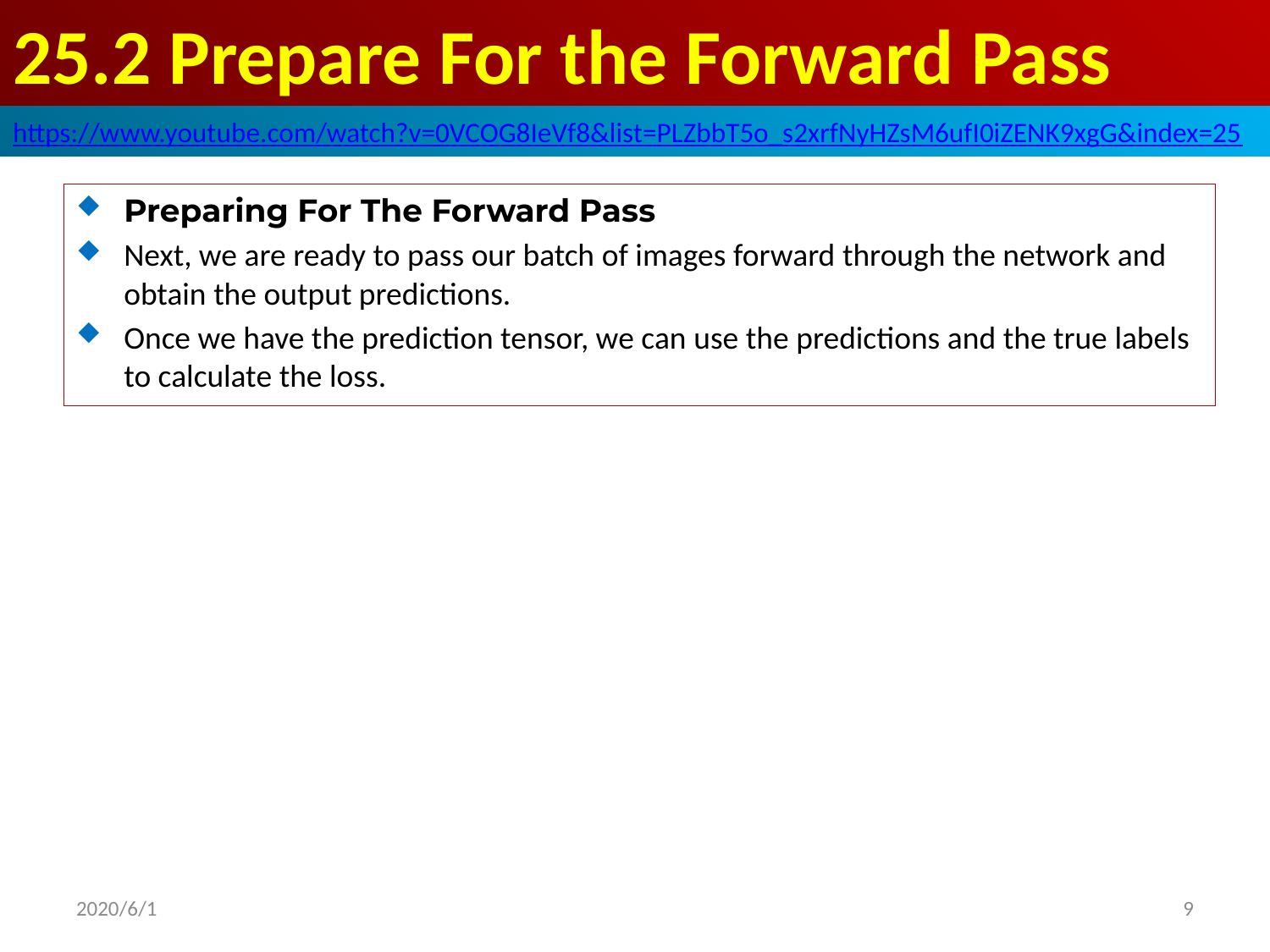

# 25.2 Prepare For the Forward Pass
https://www.youtube.com/watch?v=0VCOG8IeVf8&list=PLZbbT5o_s2xrfNyHZsM6ufI0iZENK9xgG&index=25
Preparing For The Forward Pass
Next, we are ready to pass our batch of images forward through the network and obtain the output predictions.
Once we have the prediction tensor, we can use the predictions and the true labels to calculate the loss.
2020/6/1
9